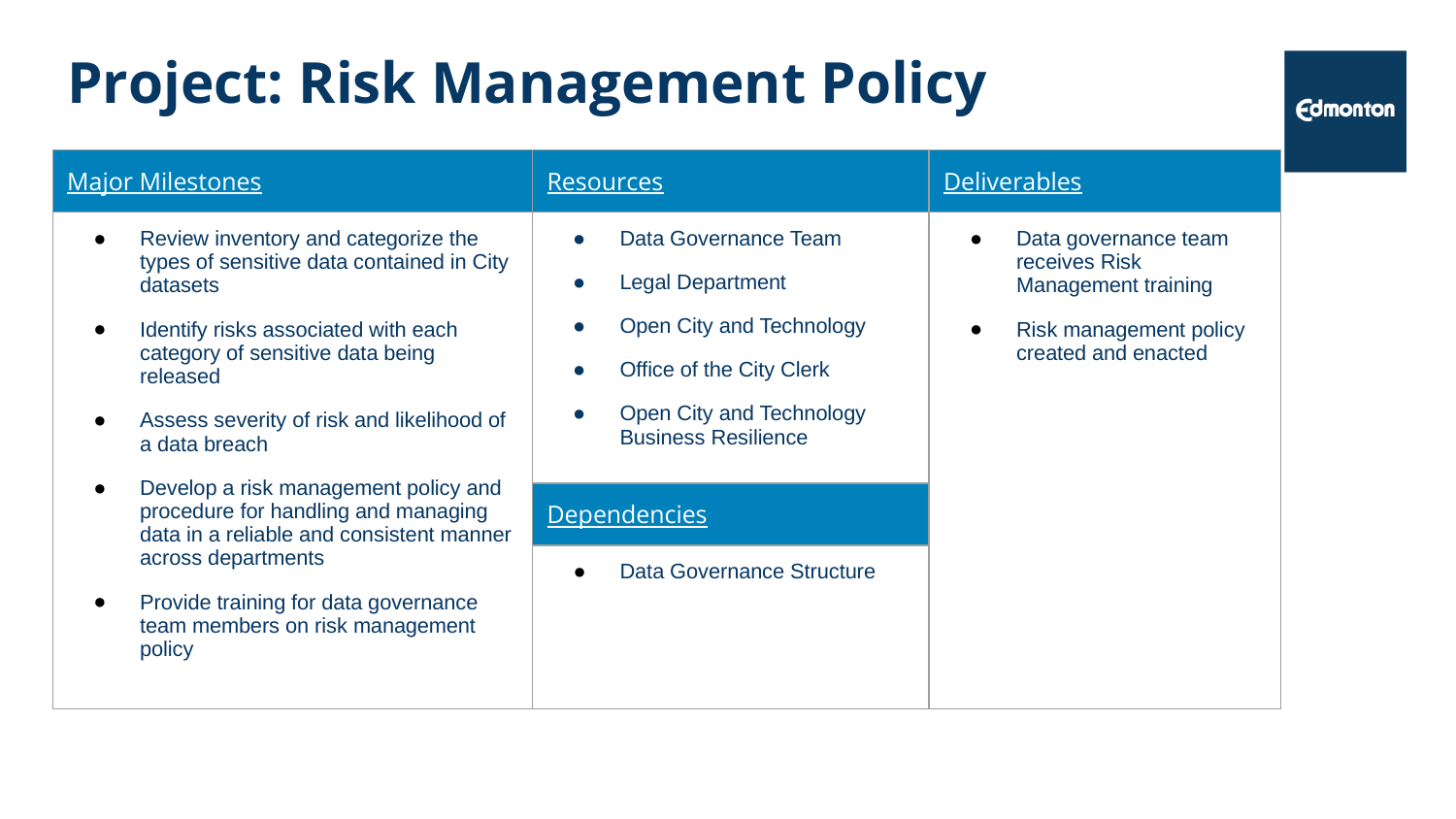

# Project: Risk Management Policy
| Major Milestones | Resources | Deliverables |
| --- | --- | --- |
| Review inventory and categorize the types of sensitive data contained in City datasets Identify risks associated with each category of sensitive data being released Assess severity of risk and likelihood of a data breach Develop a risk management policy and procedure for handling and managing data in a reliable and consistent manner across departments Provide training for data governance team members on risk management policy | Data Governance Team Legal Department Open City and Technology Office of the City Clerk Open City and Technology Business Resilience | Data governance team receives Risk Management training Risk management policy created and enacted |
|  | Dependencies |  |
|  | Data Governance Structure |  |